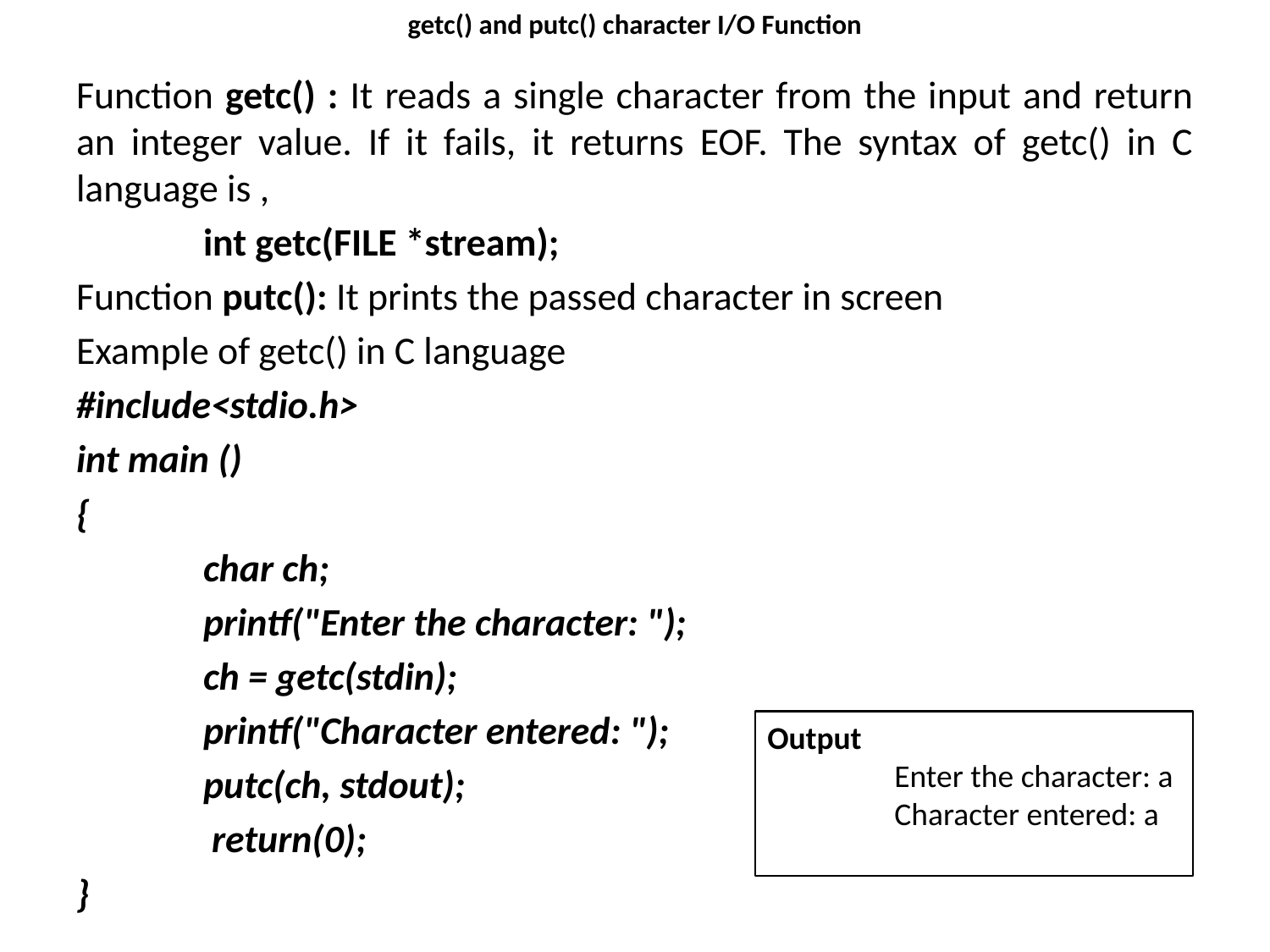

# getc() and putc() character I/O Function
Function getc() : It reads a single character from the input and return an integer value. If it fails, it returns EOF. The syntax of getc() in C language is ,
	int getc(FILE *stream);
Function putc(): It prints the passed character in screen
Example of getc() in C language
#include<stdio.h>
int main ()
{
	char ch;
	printf("Enter the character: ");
	ch = getc(stdin);
	printf("Character entered: ");
	putc(ch, stdout);
	 return(0);
}

Output
	Enter the character: a
	Character entered: a